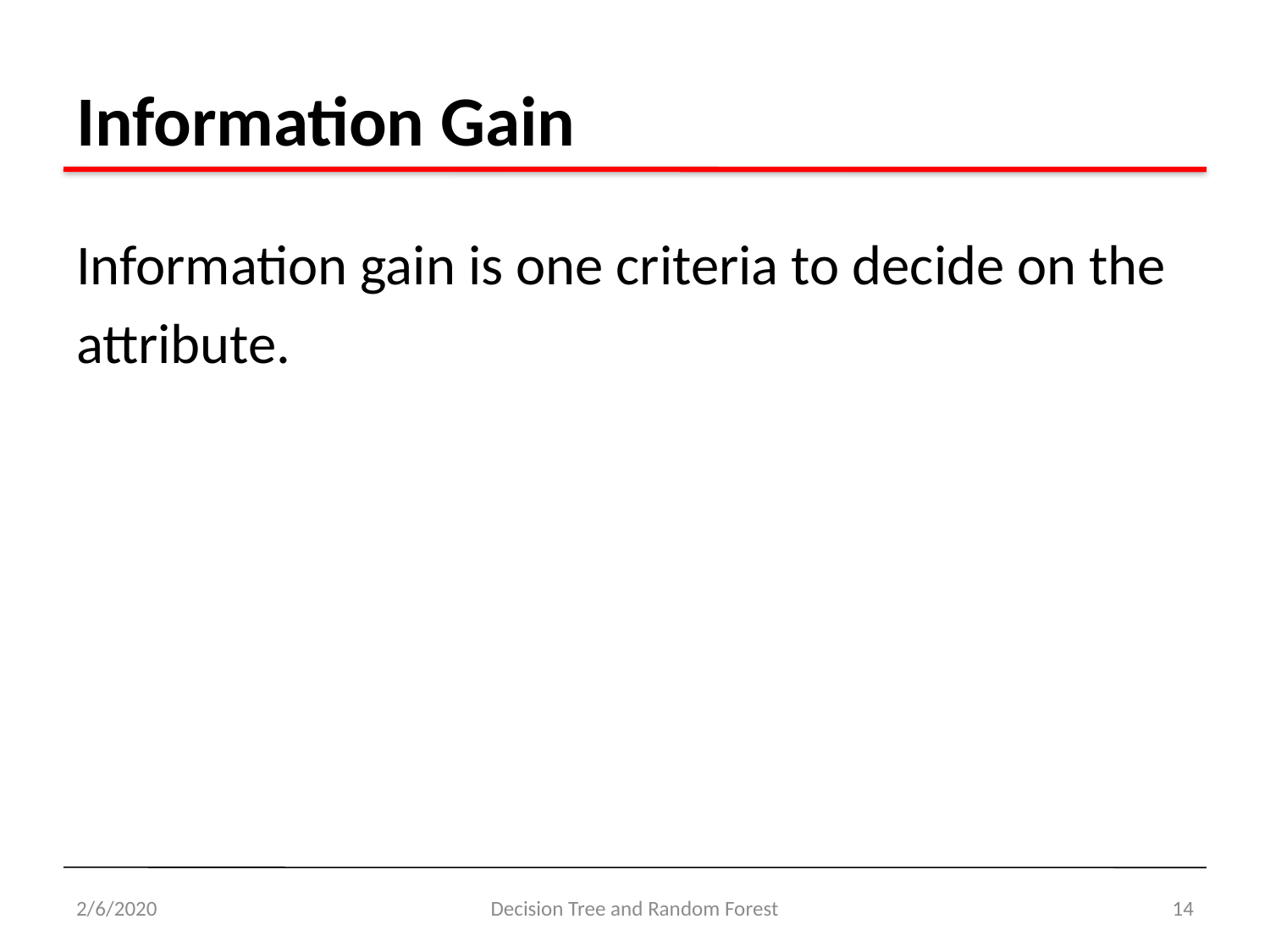

Information Gain
Information gain is one criteria to decide on the
attribute.
2/6/2020
Decision Tree and Random Forest
14